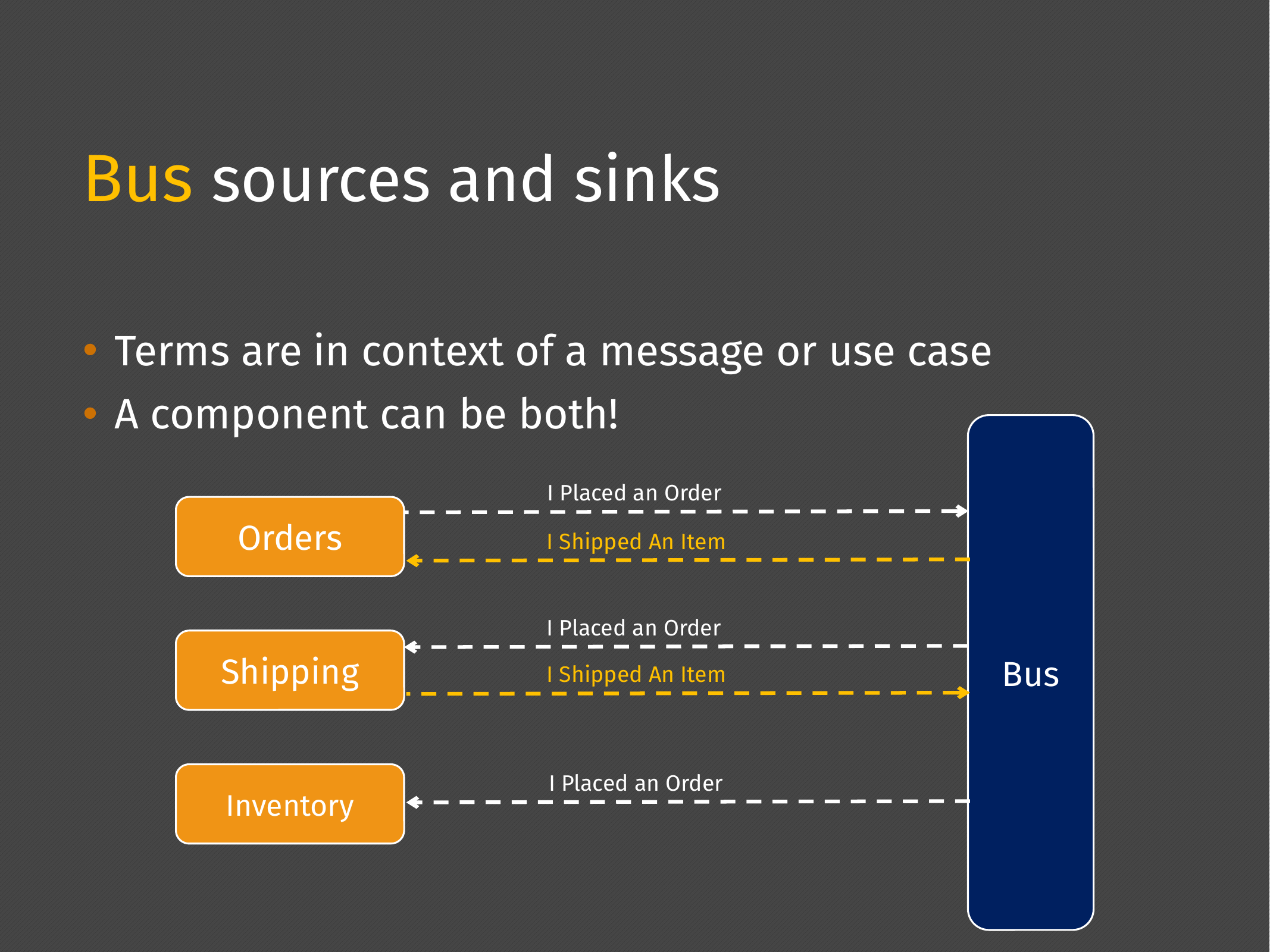

# Bus sources and sinks
Terms are in context of a message or use case
A component can be both!
Bus
Orders
I Shipped An Item

I Placed an Order
Shipping

I Shipped An Item

Inventory
I Placed an Order

I Placed an Order